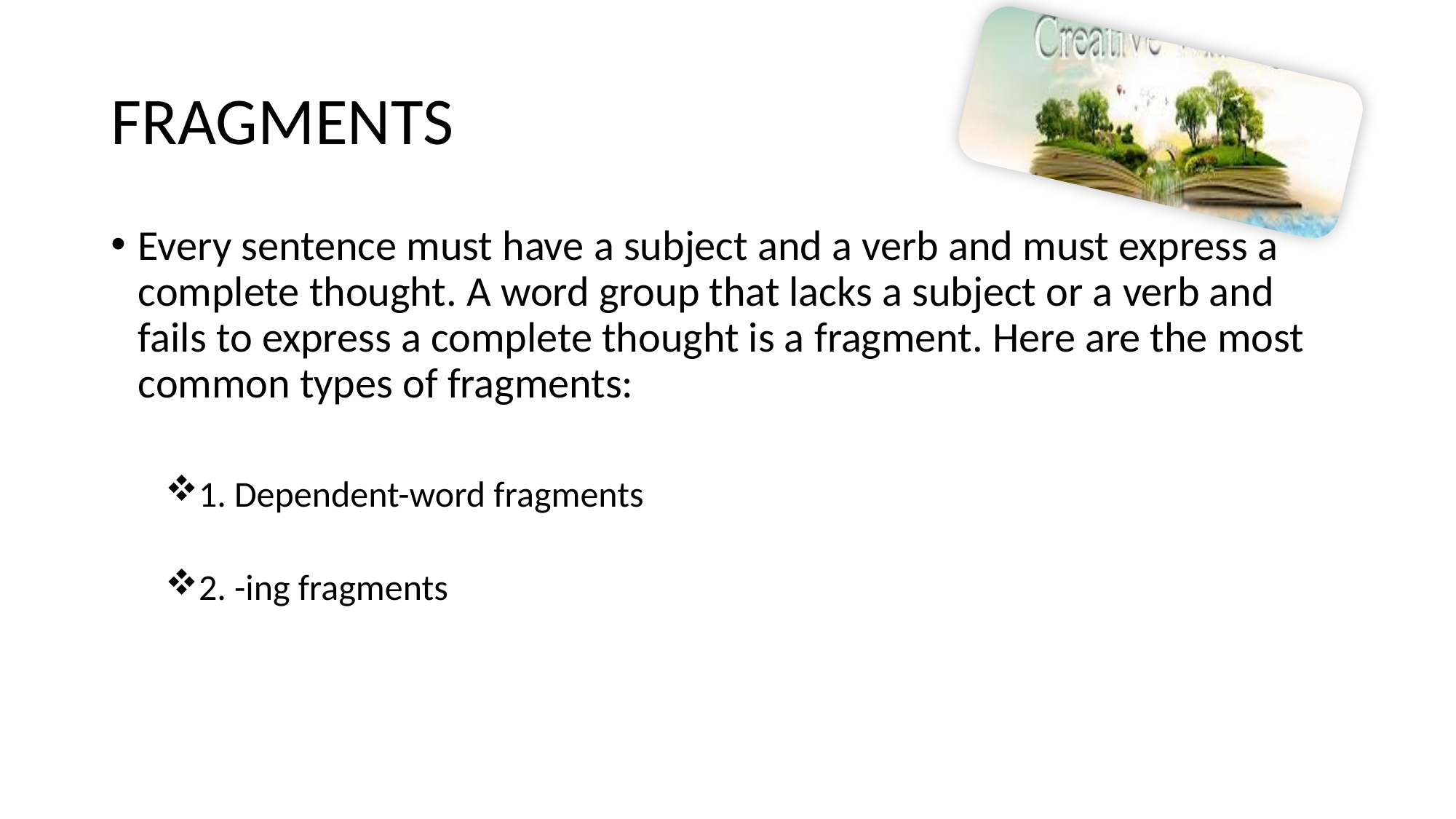

# FRAGMENTS
Every sentence must have a subject and a verb and must express a complete thought. A word group that lacks a subject or a verb and fails to express a complete thought is a fragment. Here are the most common types of fragments:

1. Dependent-word fragments

2. -ing fragments